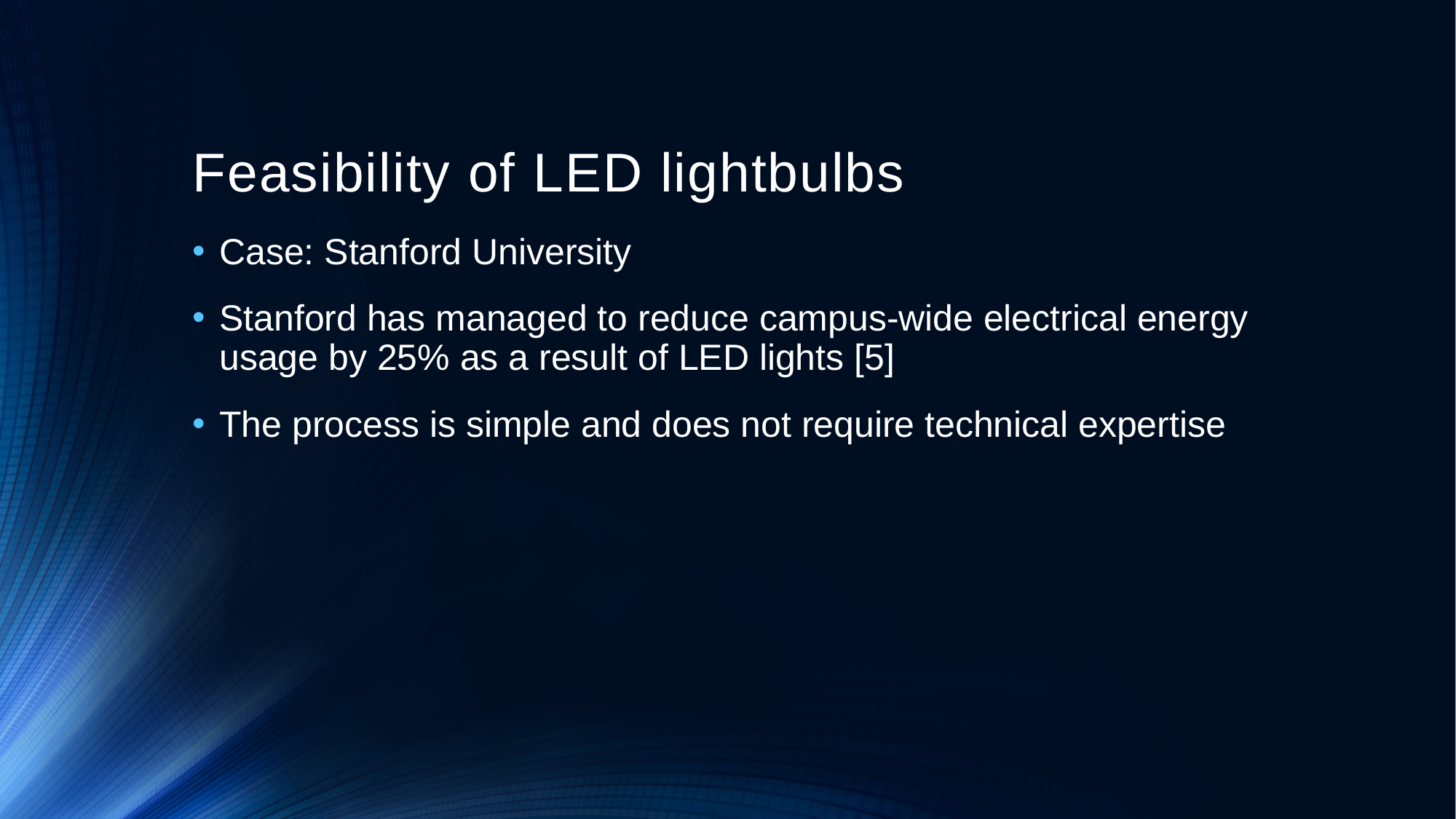

# Feasibility of LED lightbulbs
Case: Stanford University
Stanford has managed to reduce campus-wide electrical energy usage by 25% as a result of LED lights [5]
The process is simple and does not require technical expertise